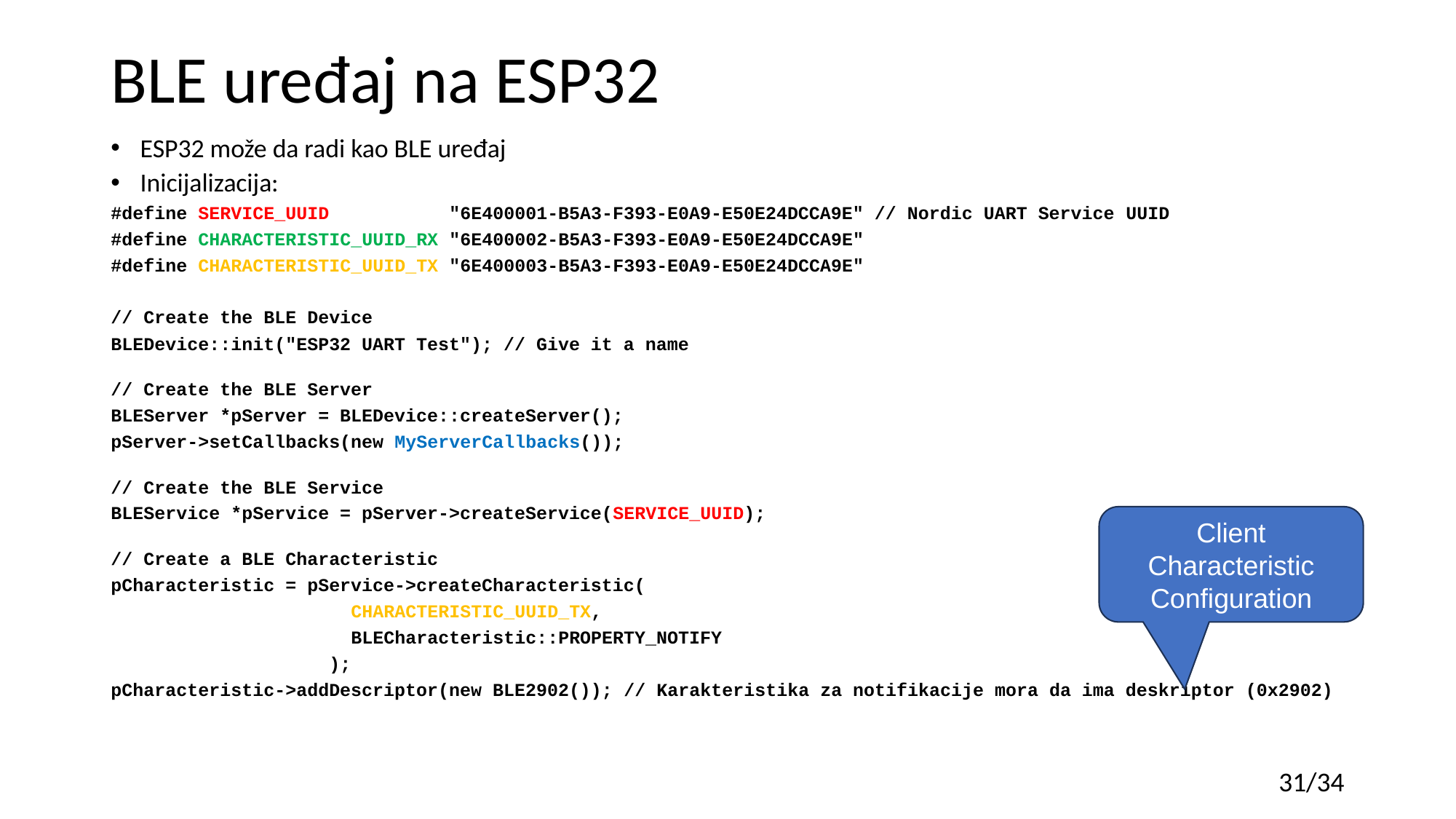

# BLE uređaj na ESP32
ESP32 može da radi kao BLE uređaj
Inicijalizacija:
#define SERVICE_UUID           "6E400001-B5A3-F393-E0A9-E50E24DCCA9E" // Nordic UART Service UUID
#define CHARACTERISTIC_UUID_RX "6E400002-B5A3-F393-E0A9-E50E24DCCA9E"
#define CHARACTERISTIC_UUID_TX "6E400003-B5A3-F393-E0A9-E50E24DCCA9E"

// Create the BLE Device
BLEDevice::init("ESP32 UART Test"); // Give it a name
// Create the BLE Server
BLEServer *pServer = BLEDevice::createServer();
pServer->setCallbacks(new MyServerCallbacks());
// Create the BLE Service
BLEService *pService = pServer->createService(SERVICE_UUID);
// Create a BLE Characteristic
pCharacteristic = pService->createCharacteristic(
                      CHARACTERISTIC_UUID_TX,
                      BLECharacteristic::PROPERTY_NOTIFY
                    );
pCharacteristic->addDescriptor(new BLE2902()); // Karakteristika za notifikacije mora da ima deskriptor (0x2902)

Client Characteristic Configuration